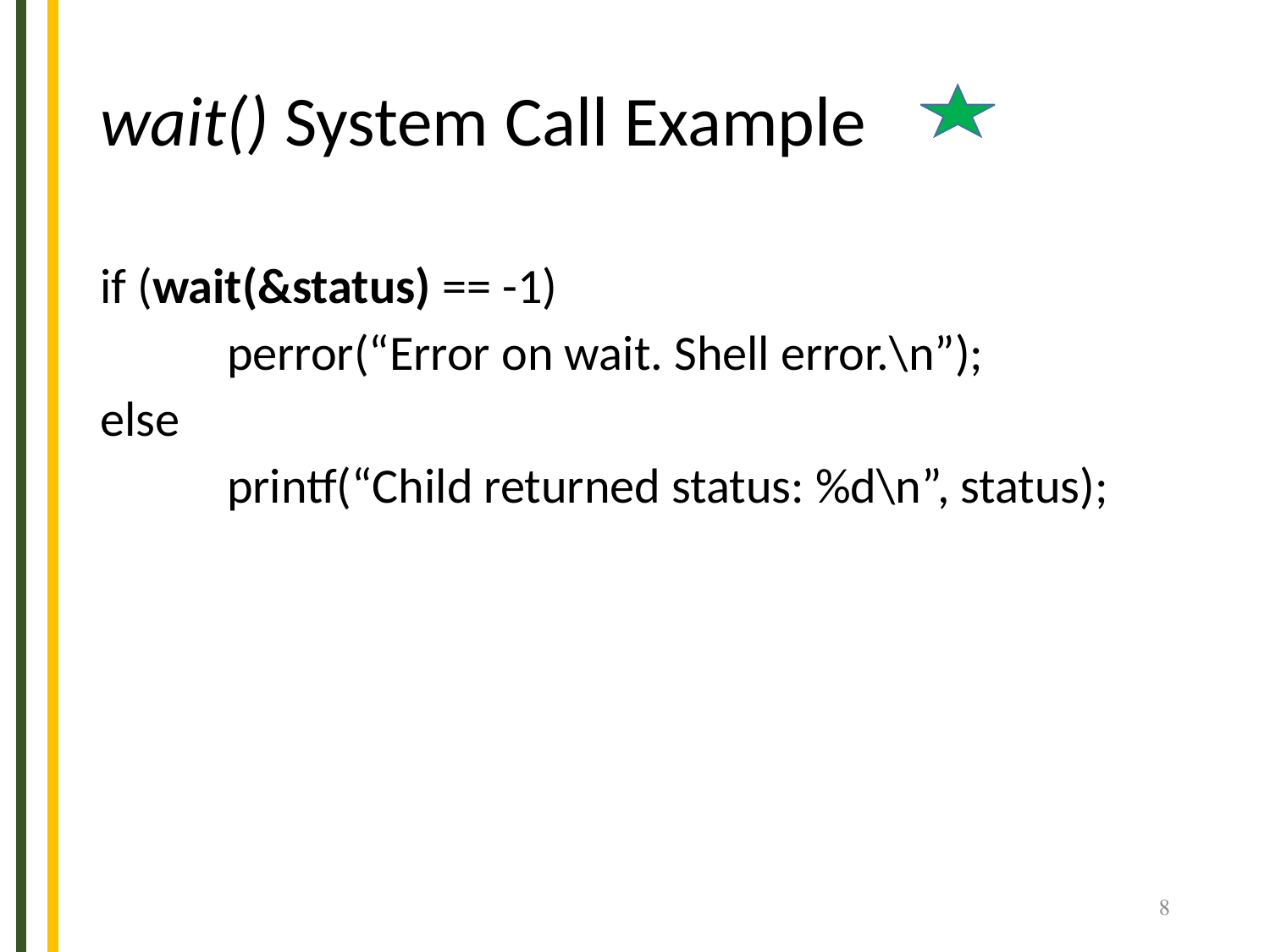

# wait() System Call Example

if (wait(&status) == -1)
	perror(“Error on wait. Shell error.\n”);
else
	printf(“Child returned status: %d\n”, status);

8